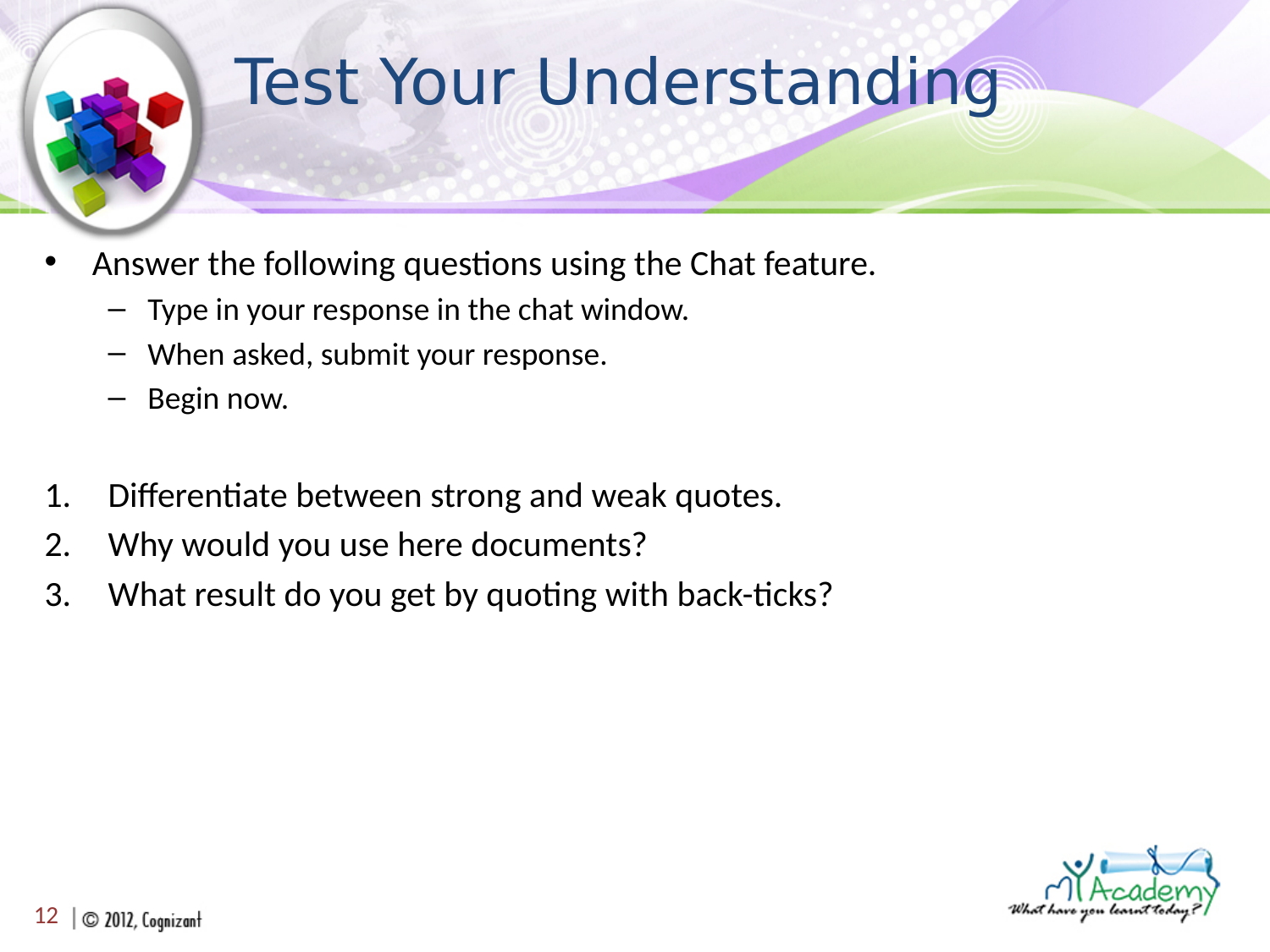

# Test Your Understanding
Answer the following questions using the Chat feature.
Type in your response in the chat window.
When asked, submit your response.
Begin now.

Differentiate between strong and weak quotes.
Why would you use here documents?
What result do you get by quoting with back-ticks?
12